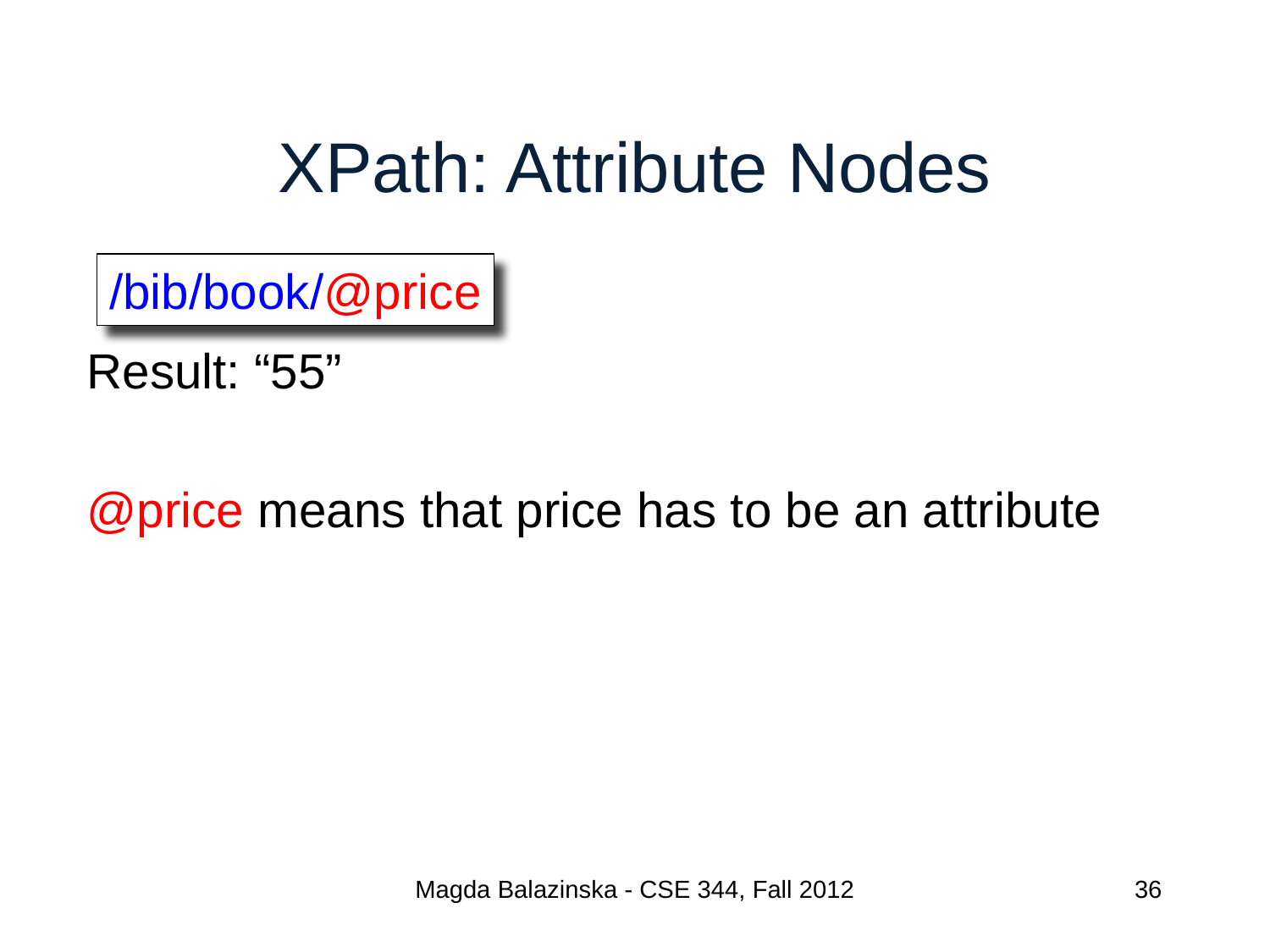

# XPath: Attribute Nodes
/bib/book/@price

Result: “55”

@price means that price has to be an attribute
Magda Balazinska - CSE 344, Fall 2012
36